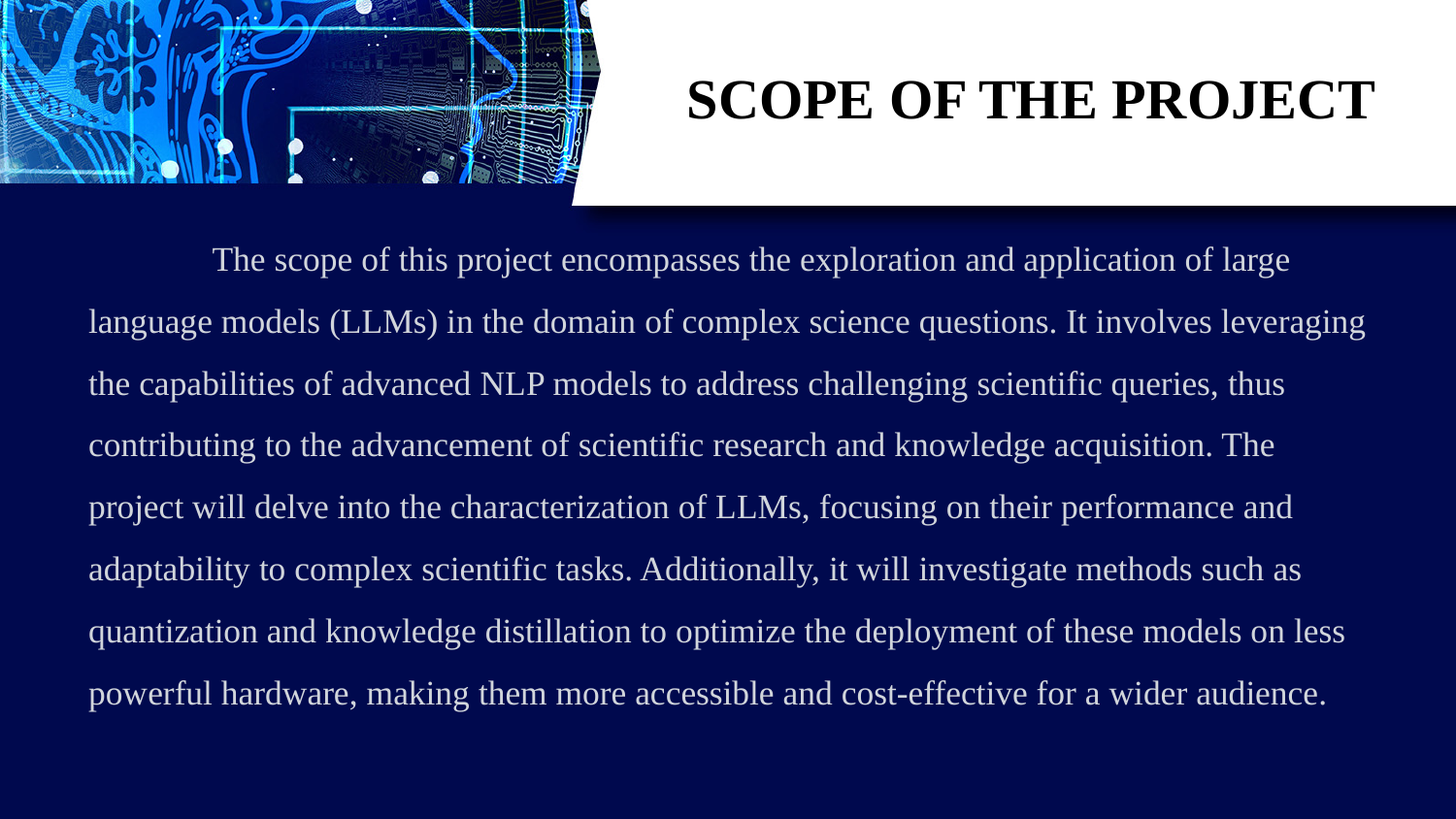

# SCOPE OF THE PROJECT
	The scope of this project encompasses the exploration and application of large language models (LLMs) in the domain of complex science questions. It involves leveraging the capabilities of advanced NLP models to address challenging scientific queries, thus contributing to the advancement of scientific research and knowledge acquisition. The project will delve into the characterization of LLMs, focusing on their performance and adaptability to complex scientific tasks. Additionally, it will investigate methods such as quantization and knowledge distillation to optimize the deployment of these models on less powerful hardware, making them more accessible and cost-effective for a wider audience.